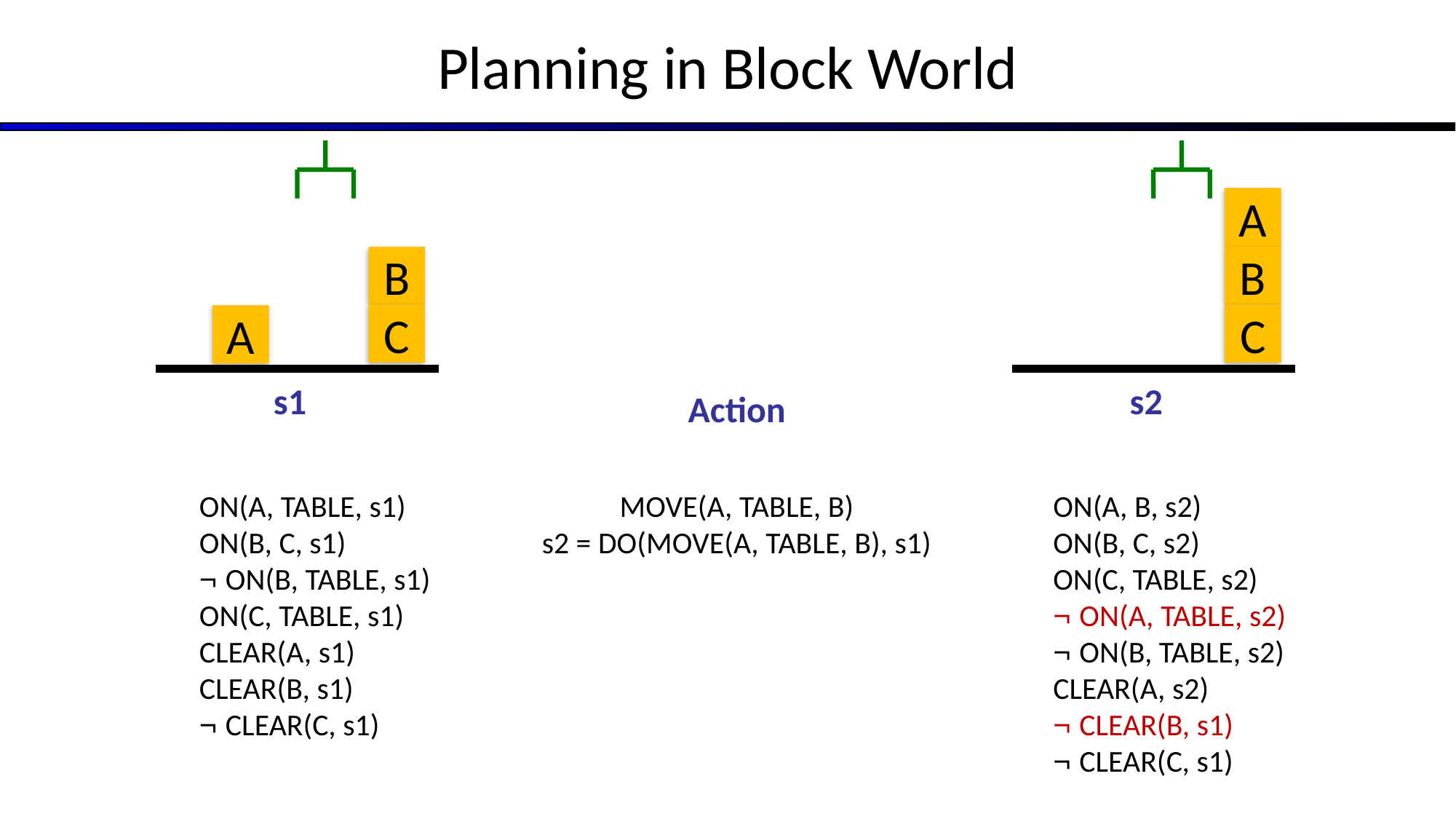

# Planning in Block World

B
C
A

A
B
C

             s1
             s2
Action
ON(A, TABLE, s1)
ON(B, C, s1)
¬ ON(B, TABLE, s1)
ON(C, TABLE, s1)
CLEAR(A, s1)
CLEAR(B, s1)
¬ CLEAR(C, s1)
MOVE(A, TABLE, B)
s2 = DO(MOVE(A, TABLE, B), s1)
ON(A, B, s2)
ON(B, C, s2)
ON(C, TABLE, s2)
¬ ON(A, TABLE, s2)
¬ ON(B, TABLE, s2)
CLEAR(A, s2)
¬ CLEAR(B, s1)
¬ CLEAR(C, s1)